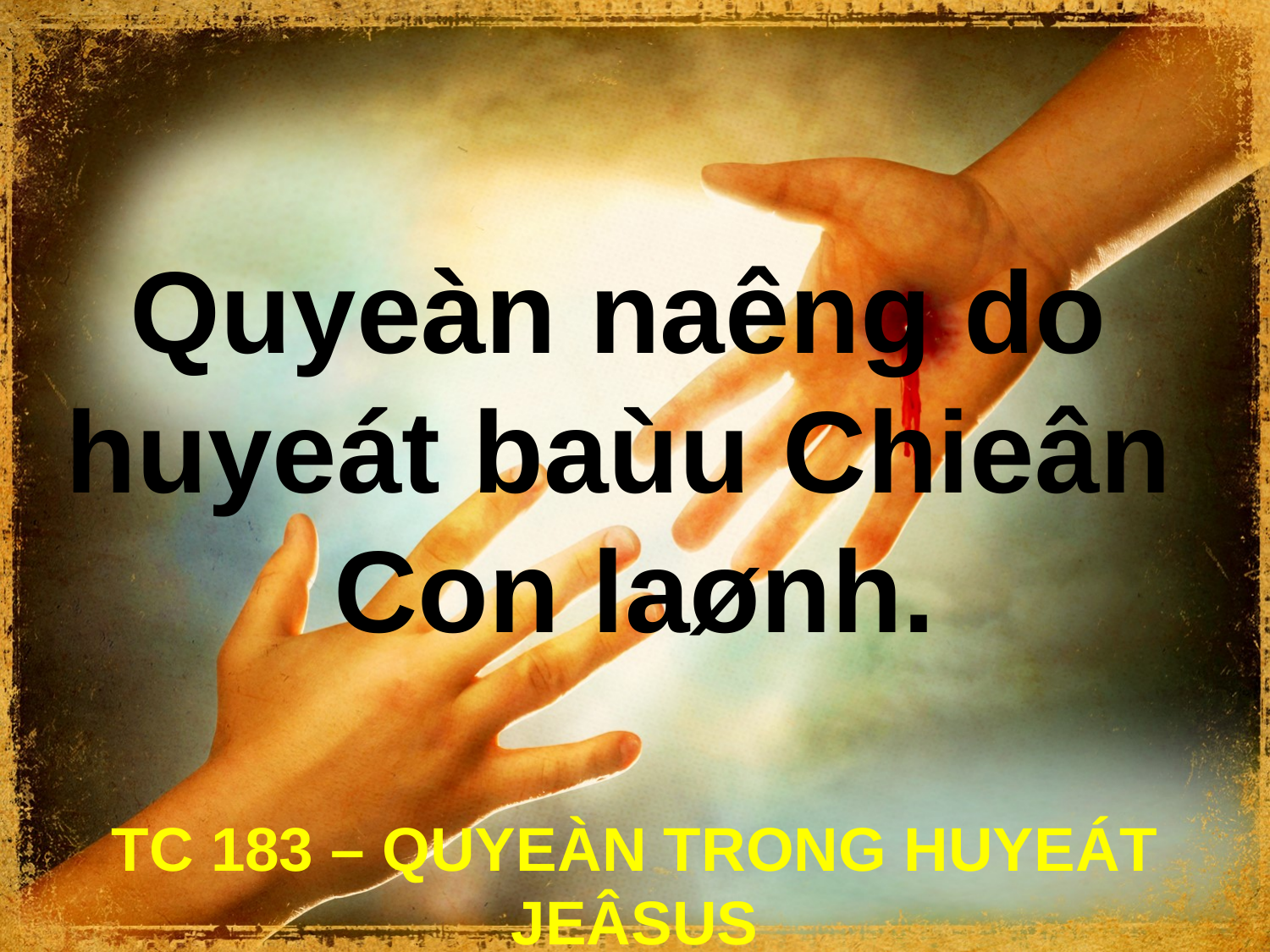

Quyeàn naêng do
huyeát baùu Chieân
Con laønh.
TC 183 – QUYEÀN TRONG HUYEÁT JEÂSUS